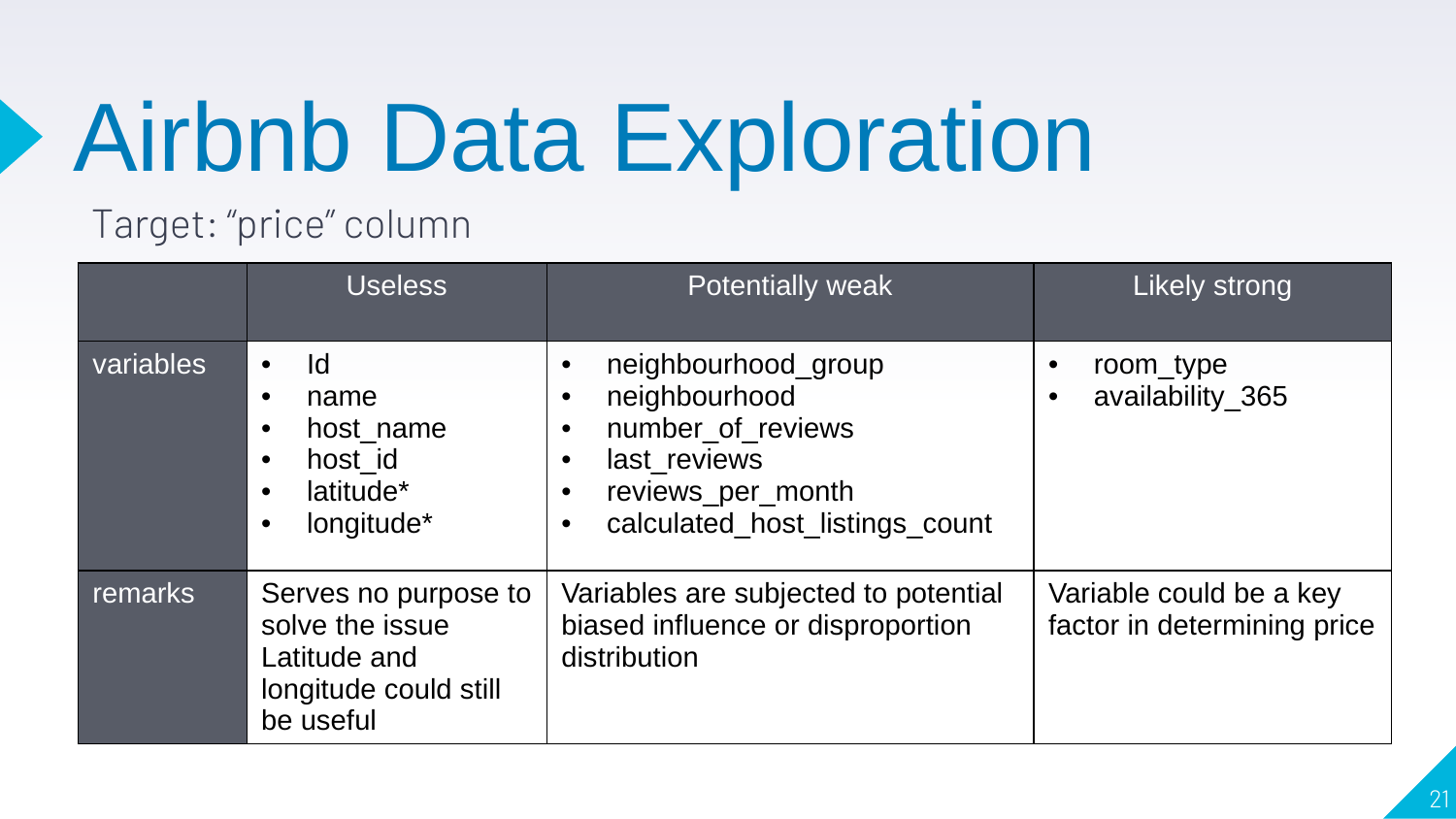

# Airbnb Data Exploration
Target: “price” column

|  | Useless | Potentially weak | Likely strong |
| --- | --- | --- | --- |
| variables | Id name host\_name host\_id latitude\* longitude\* | neighbourhood\_group neighbourhood number\_of\_reviews last\_reviews reviews\_per\_month calculated\_host\_listings\_count | room\_type availability\_365 |
| remarks | Serves no purpose to solve the issue Latitude and longitude could still be useful | Variables are subjected to potential biased influence or disproportion distribution | Variable could be a key factor in determining price |
21